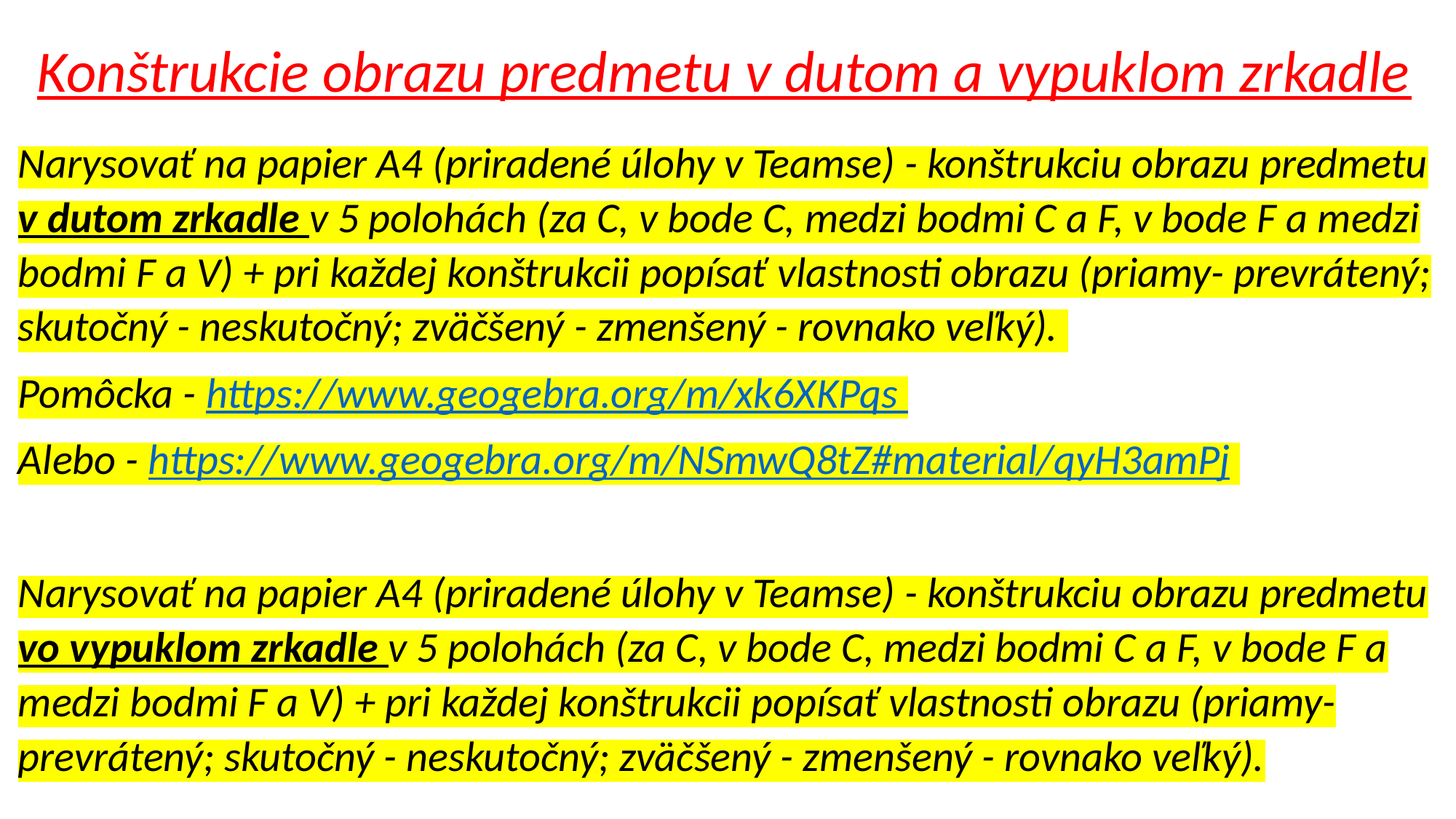

# Konštrukcie obrazu predmetu v dutom a vypuklom zrkadle
Narysovať na papier A4 (priradené úlohy v Teamse) - konštrukciu obrazu predmetu v dutom zrkadle v 5 polohách (za C, v bode C, medzi bodmi C a F, v bode F a medzi bodmi F a V) + pri každej konštrukcii popísať vlastnosti obrazu (priamy- prevrátený; skutočný - neskutočný; zväčšený - zmenšený - rovnako veľký).
Pomôcka - https://www.geogebra.org/m/xk6XKPqs
Alebo - https://www.geogebra.org/m/NSmwQ8tZ#material/qyH3amPj

Narysovať na papier A4 (priradené úlohy v Teamse) - konštrukciu obrazu predmetu vo vypuklom zrkadle v 5 polohách (za C, v bode C, medzi bodmi C a F, v bode F a medzi bodmi F a V) + pri každej konštrukcii popísať vlastnosti obrazu (priamy- prevrátený; skutočný - neskutočný; zväčšený - zmenšený - rovnako veľký).